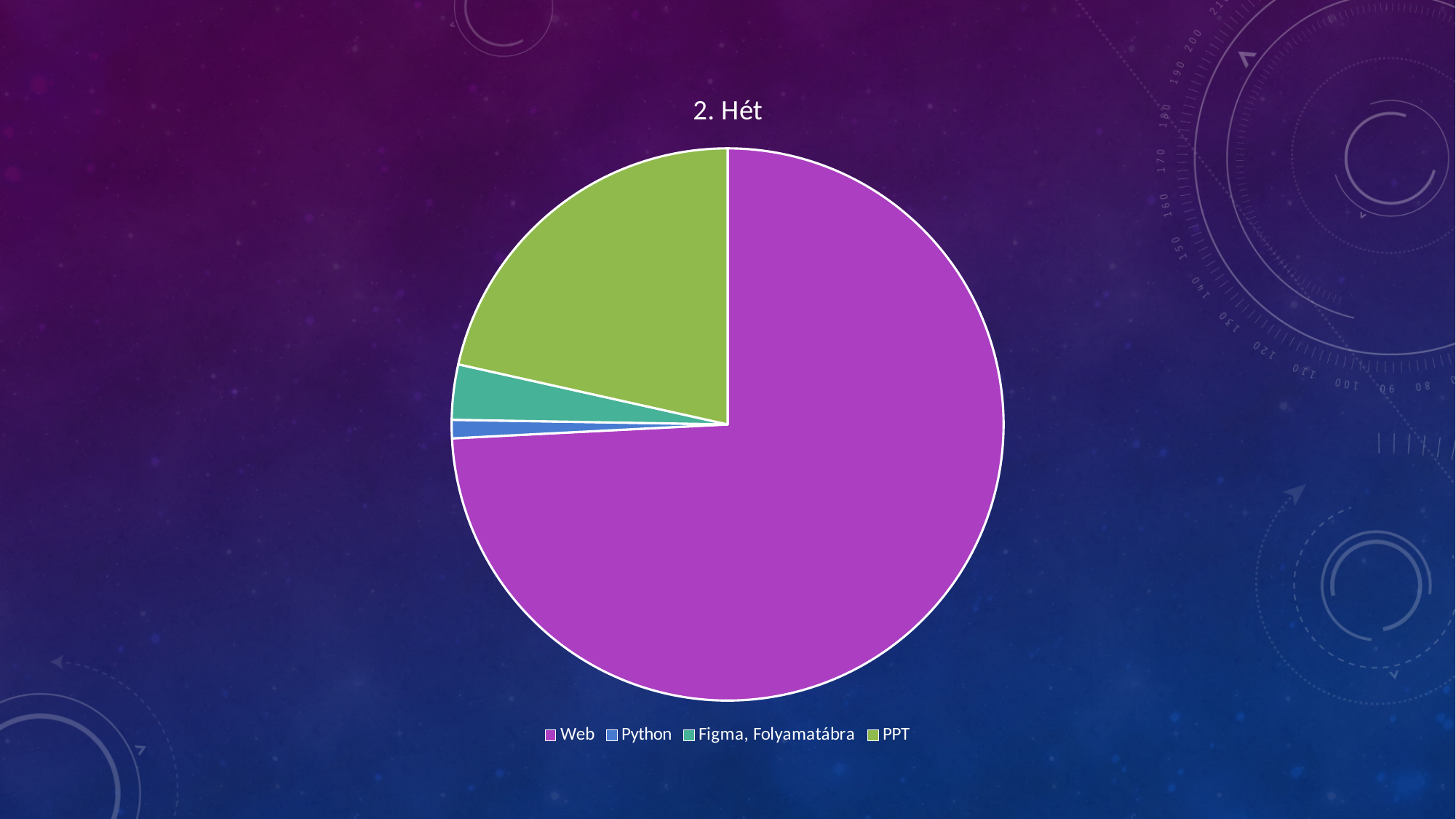

### Chart: 2. Hét

| Category | Értékesítés |
|---|---|
| Web | 6.9 |
| Python | 0.1 |
| Figma, Folyamatábra | 0.3 |
| PPT | 2.0 |